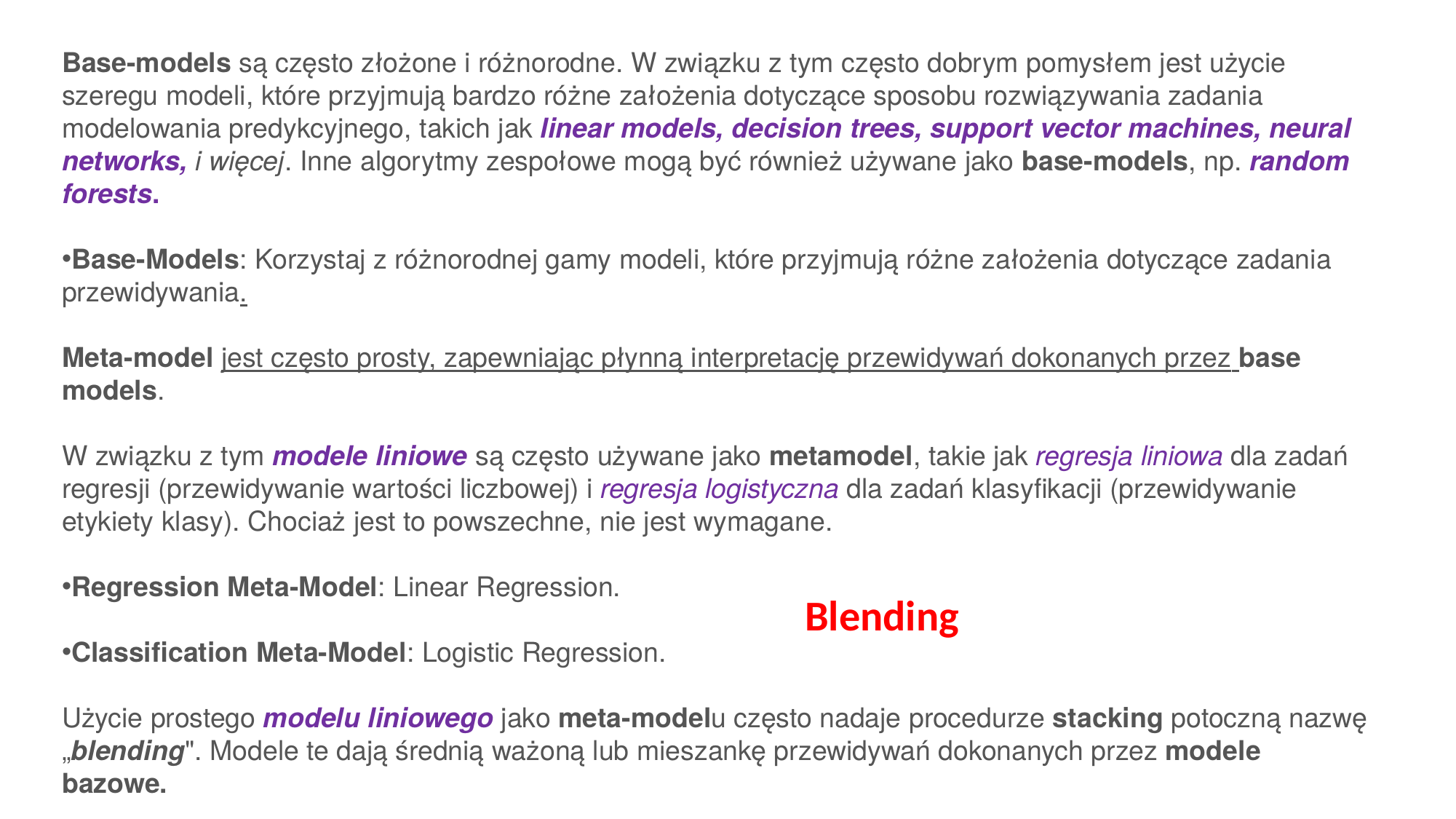

Base-models są często złożone i różnorodne. W związku z tym często dobrym pomysłem jest użycie szeregu modeli, które przyjmują bardzo różne założenia dotyczące sposobu rozwiązywania zadania modelowania predykcyjnego, takich jak linear models, decision trees, support vector machines, neural networks, i więcej. Inne algorytmy zespołowe mogą być również używane jako base-models, np. random forests.

Base-Models: Korzystaj z różnorodnej gamy modeli, które przyjmują różne założenia dotyczące zadania przewidywania.

Meta-model jest często prosty, zapewniając płynną interpretację przewidywań dokonanych przez base models.

W związku z tym modele liniowe są często używane jako metamodel, takie jak regresja liniowa dla zadań regresji (przewidywanie wartości liczbowej) i regresja logistyczna dla zadań klasyfikacji (przewidywanie etykiety klasy). Chociaż jest to powszechne, nie jest wymagane.

Regression Meta-Model: Linear Regression.

Classification Meta-Model: Logistic Regression.

Użycie prostego modelu liniowego jako meta-modelu często nadaje procedurze stacking potoczną nazwę „blending". Modele te dają średnią ważoną lub mieszankę przewidywań dokonanych przez modele bazowe.

Blending